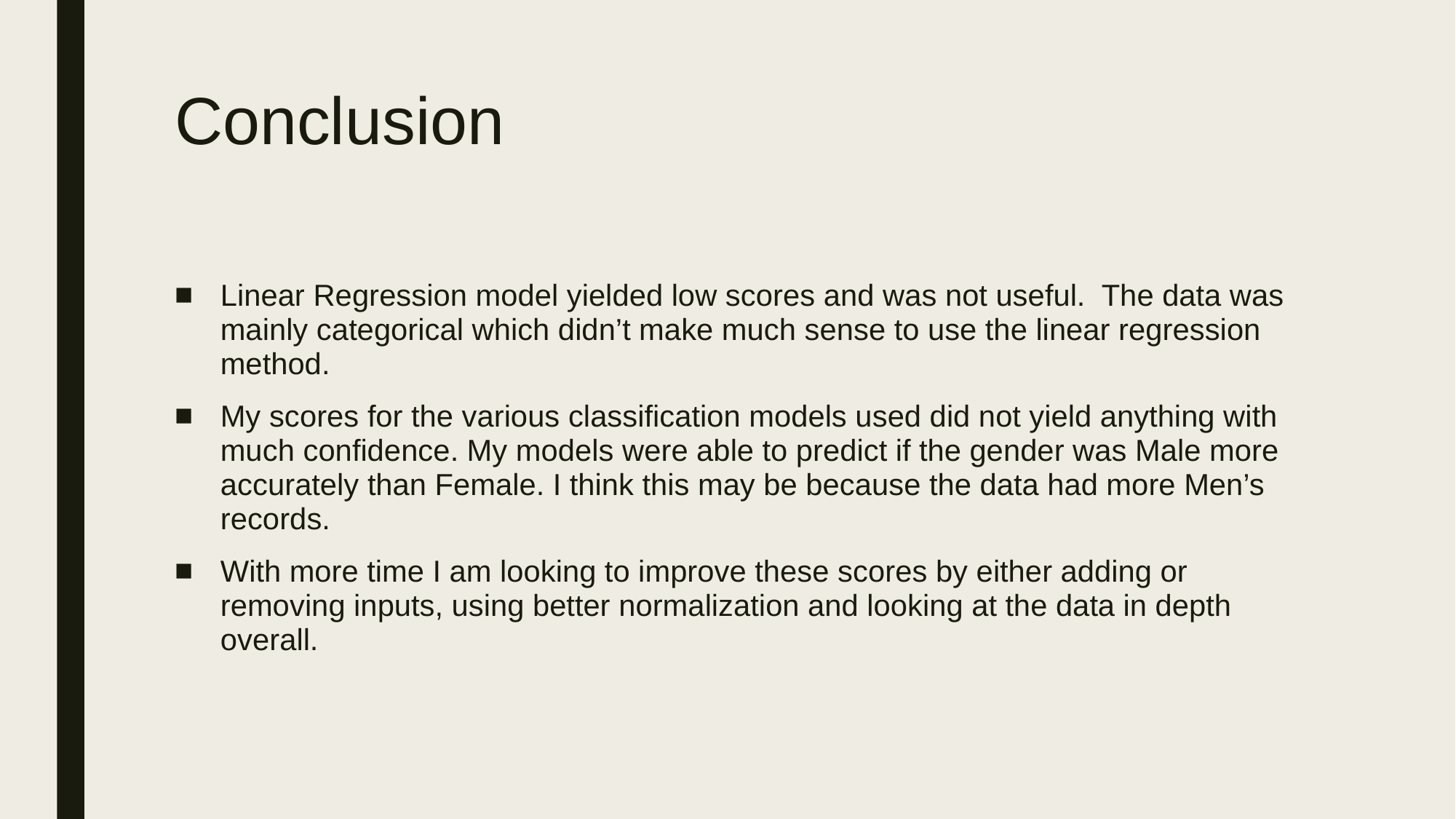

# Conclusion
Linear Regression model yielded low scores and was not useful.  The data was mainly categorical which didn’t make much sense to use the linear regression method.
My scores for the various classification models used did not yield anything with much confidence. My models were able to predict if the gender was Male more accurately than Female. I think this may be because the data had more Men’s records.
With more time I am looking to improve these scores by either adding or removing inputs, using better normalization and looking at the data in depth overall.